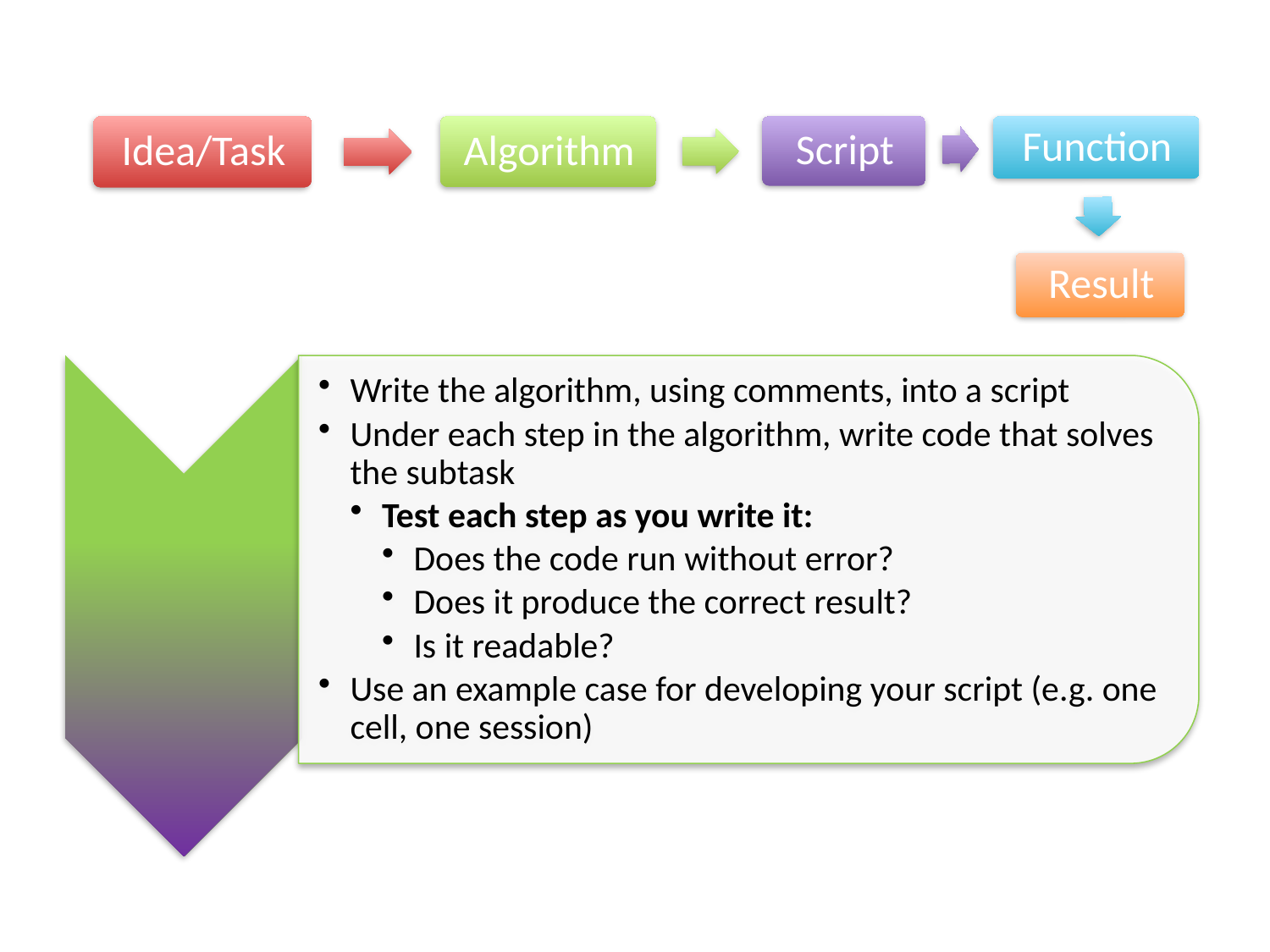

Idea/Task

Algorithm

Script

Function

Result

Write the algorithm, using comments, into a script
Under each step in the algorithm, write code that solves the subtask
Test each step as you write it:
Does the code run without error?
Does it produce the correct result?
Is it readable?
Use an example case for developing your script (e.g. one cell, one session)